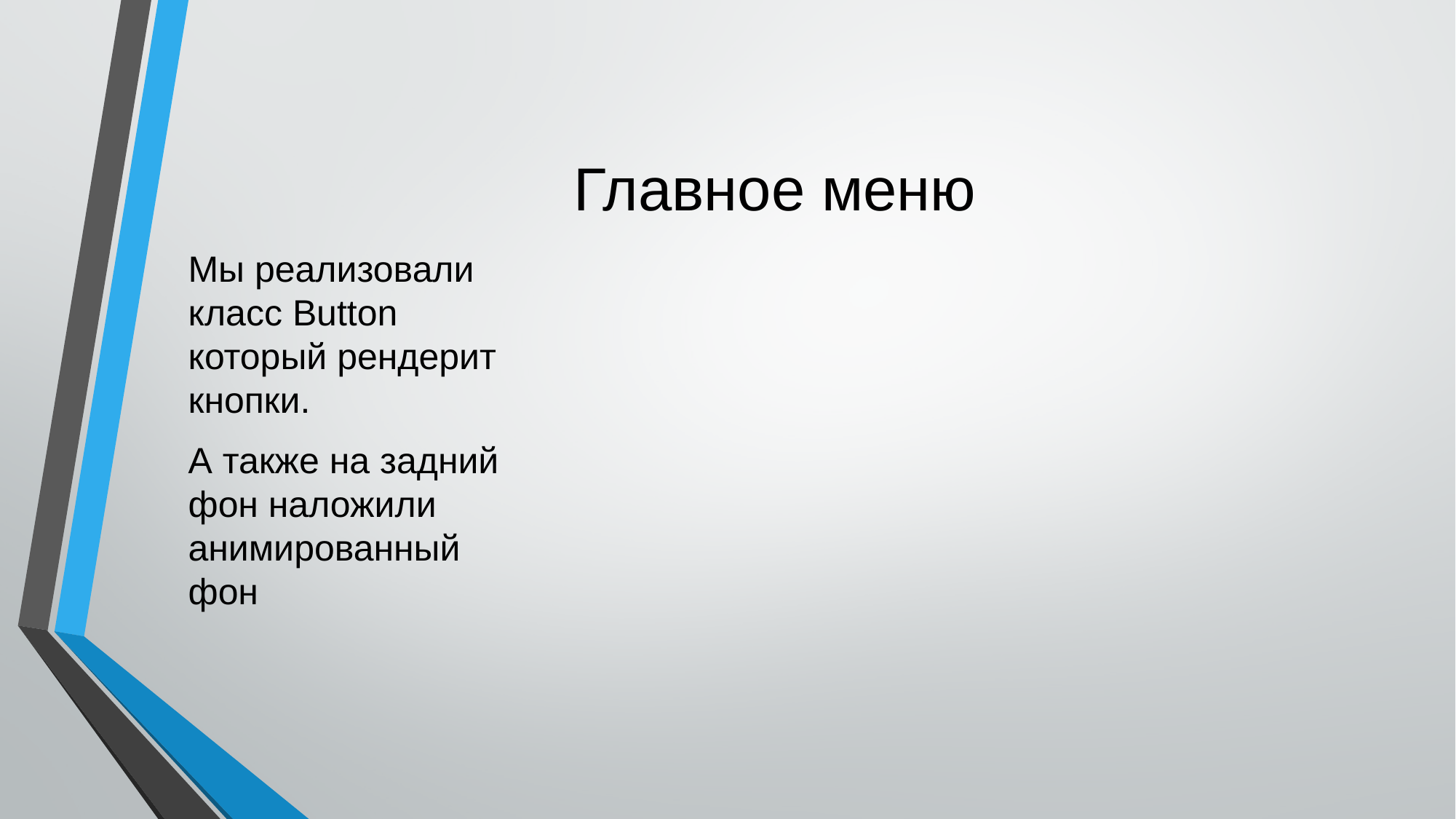

# Главное меню
Мы реализовали класс Button который рендерит кнопки.
А также на задний фон наложили анимированный фон